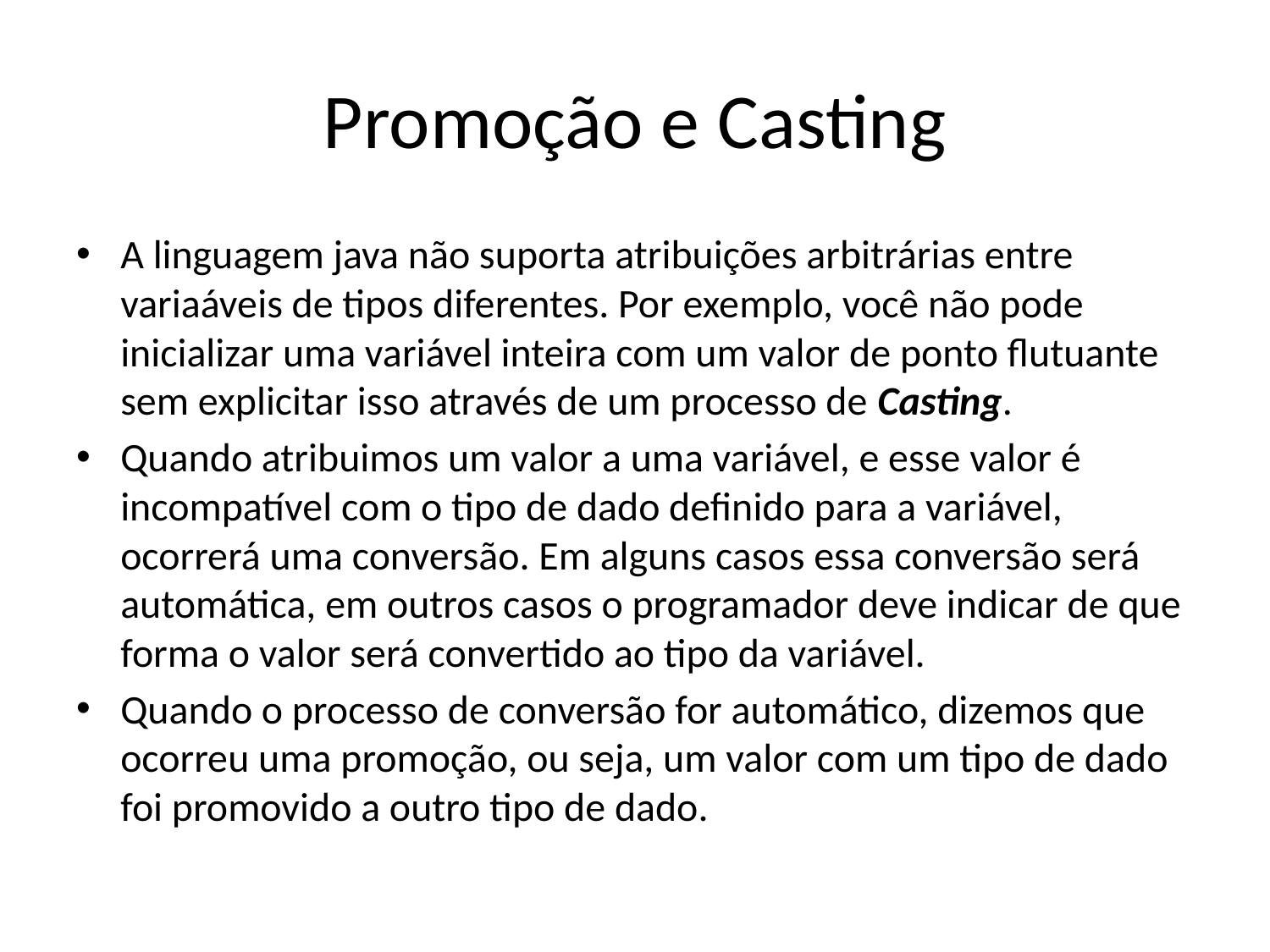

# Promoção e Casting
A linguagem java não suporta atribuições arbitrárias entre variaáveis de tipos diferentes. Por exemplo, você não pode inicializar uma variável inteira com um valor de ponto flutuante sem explicitar isso através de um processo de Casting.
Quando atribuimos um valor a uma variável, e esse valor é incompatível com o tipo de dado definido para a variável, ocorrerá uma conversão. Em alguns casos essa conversão será automática, em outros casos o programador deve indicar de que forma o valor será convertido ao tipo da variável.
Quando o processo de conversão for automático, dizemos que ocorreu uma promoção, ou seja, um valor com um tipo de dado foi promovido a outro tipo de dado.